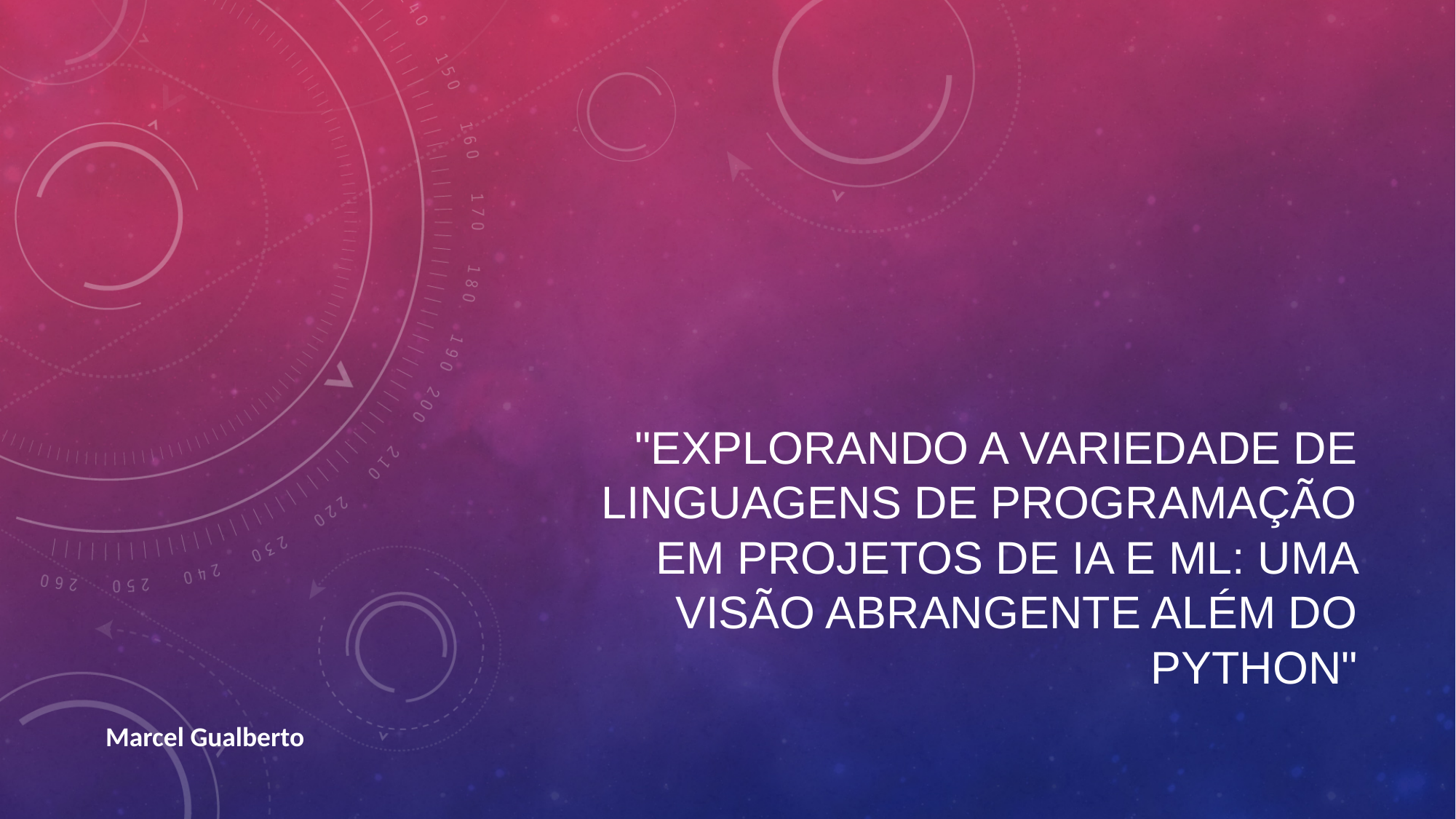

# "Explorando a Variedade de Linguagens de Programação em Projetos de IA e ML: Uma Visão Abrangente Além do Python"
Marcel Gualberto